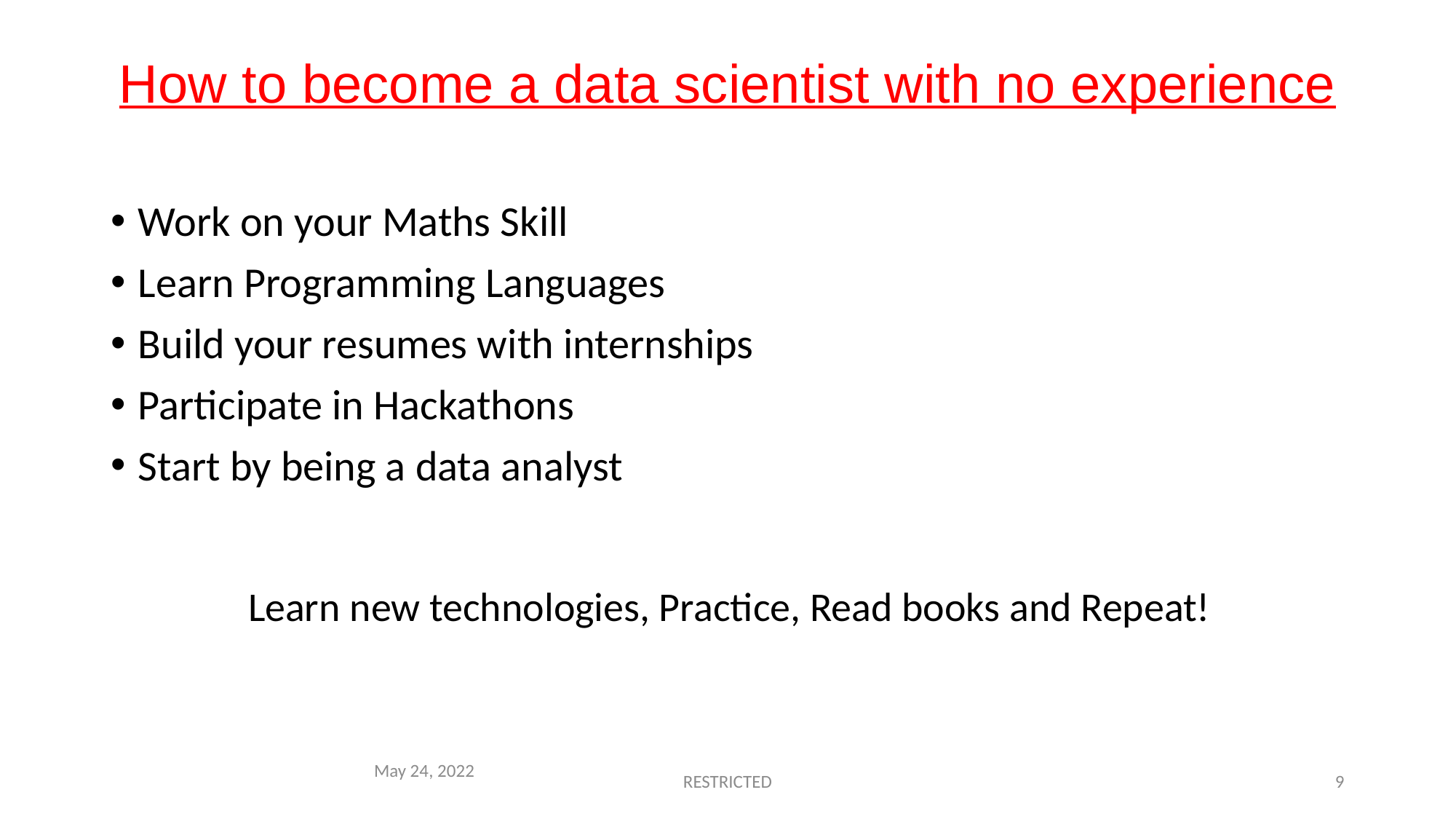

# How to become a data scientist with no experience
Work on your Maths Skill
Learn Programming Languages
Build your resumes with internships
Participate in Hackathons
Start by being a data analyst
Learn new technologies, Practice, Read books and Repeat!
May 24, 2022
RESTRICTED
9